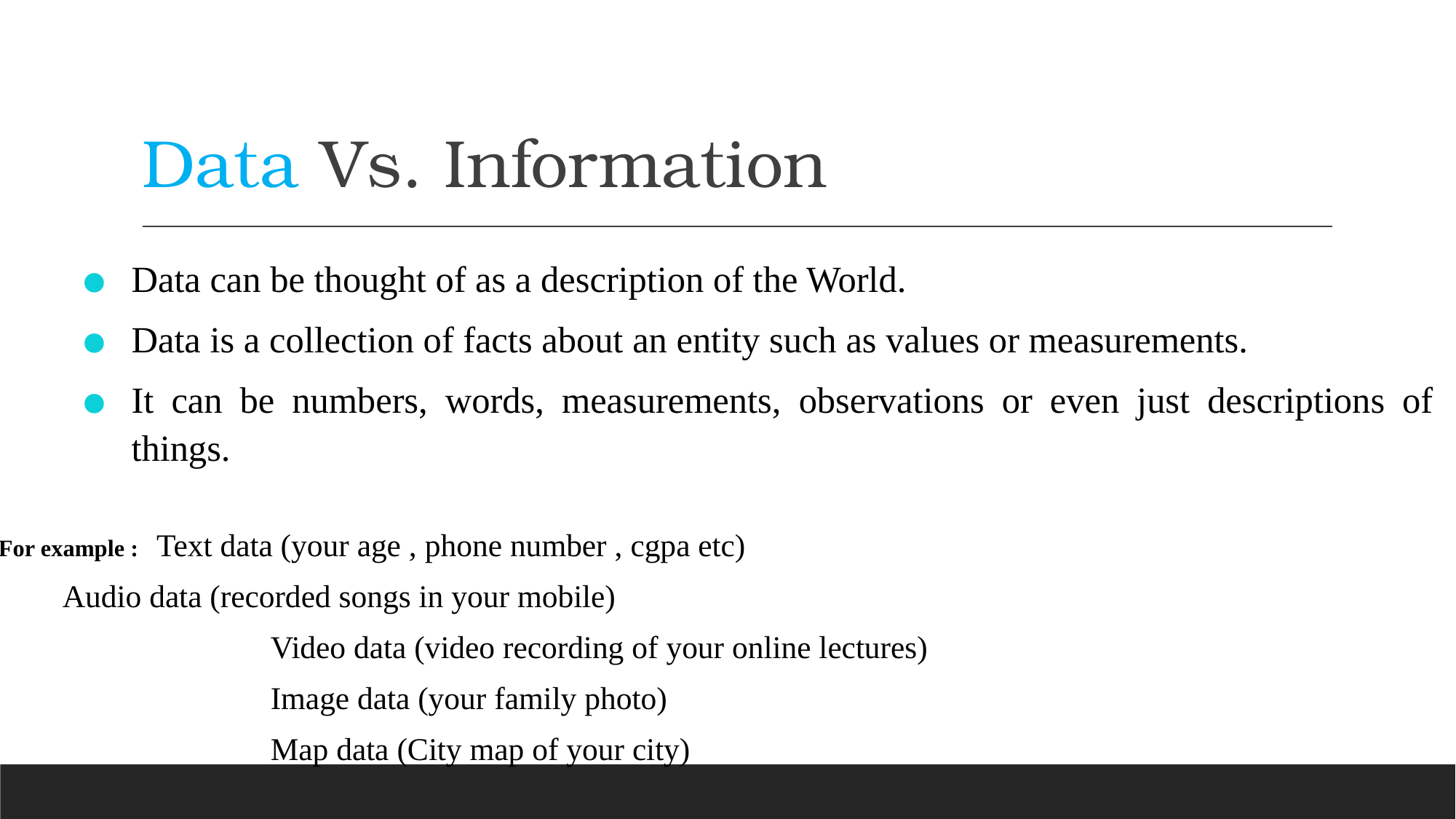

# Data Vs. Information

Data can be thought of as a description of the World.
Data is a collection of facts about an entity such as values or measurements.
It can be numbers, words, measurements, observations or even just descriptions of things.

	For example :   Text data (your age , phone number , cgpa etc)
		        Audio data (recorded songs in your mobile)
                                  Video data (video recording of your online lectures)
                                  Image data (your family photo)
                                  Map data (City map of your city)